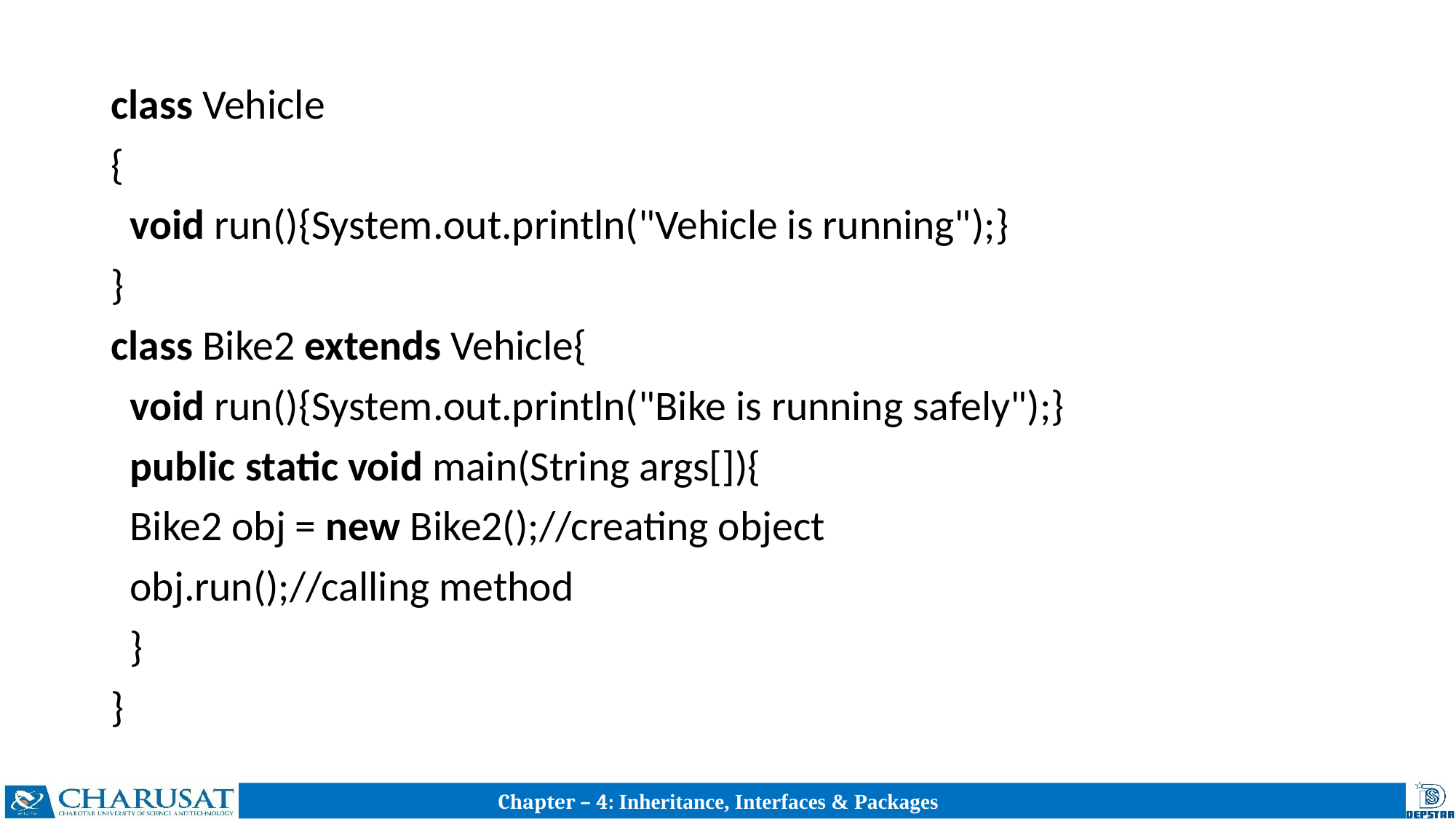

class Vehicle
{
  void run(){System.out.println("Vehicle is running");}
}
class Bike2 extends Vehicle{
  void run(){System.out.println("Bike is running safely");}
  public static void main(String args[]){
  Bike2 obj = new Bike2();//creating object
  obj.run();//calling method
  }
}